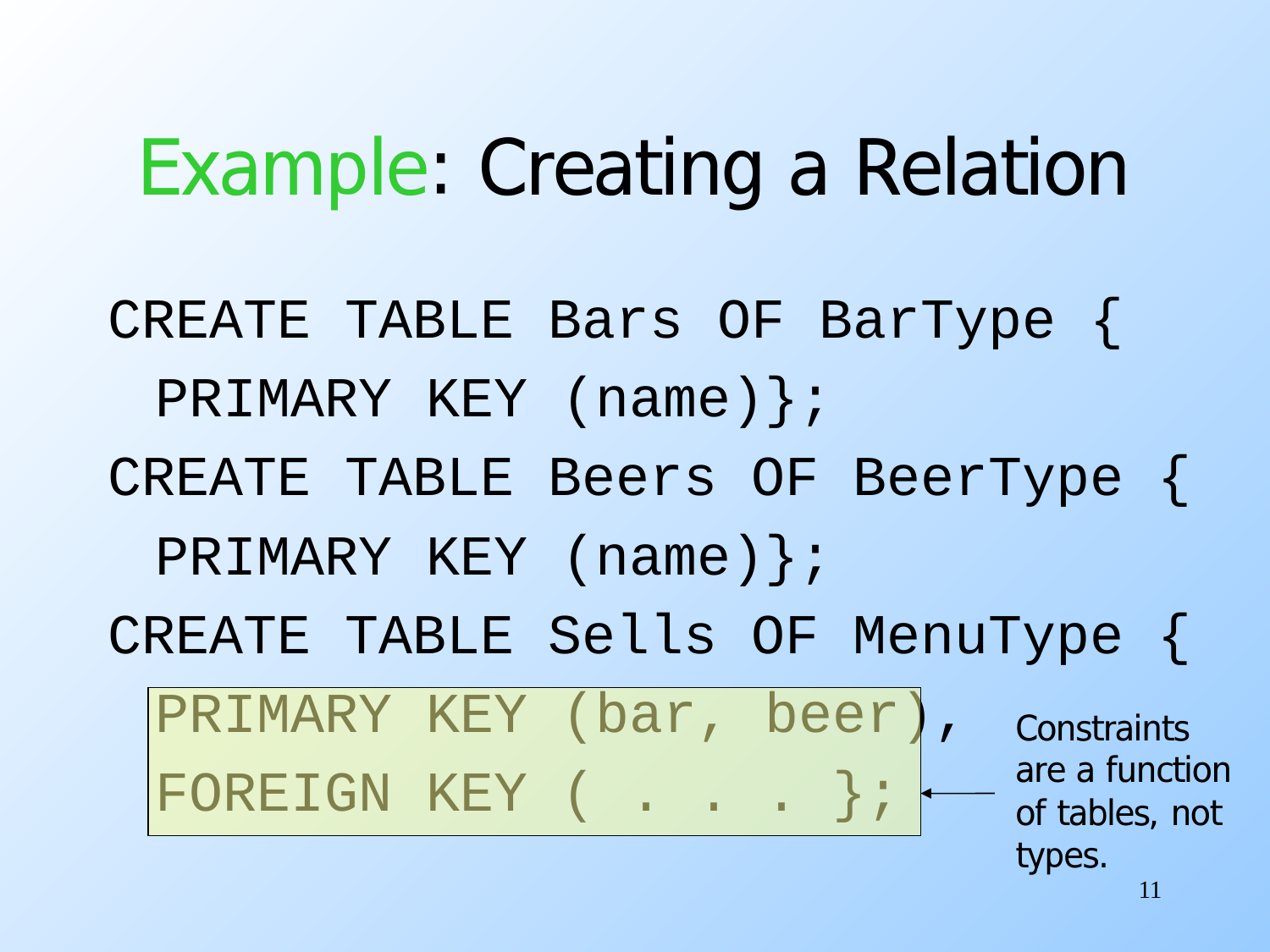

# Example: Creating a Relation
CREATE TABLE Bars OF BarType {
	PRIMARY KEY (name)};
CREATE TABLE Beers OF BeerType {
	PRIMARY KEY (name)};
CREATE TABLE Sells OF MenuType {
	PRIMARY KEY (bar, beer),
	FOREIGN KEY ( . . . };

Constraints
are a function
of tables, not
types.

11